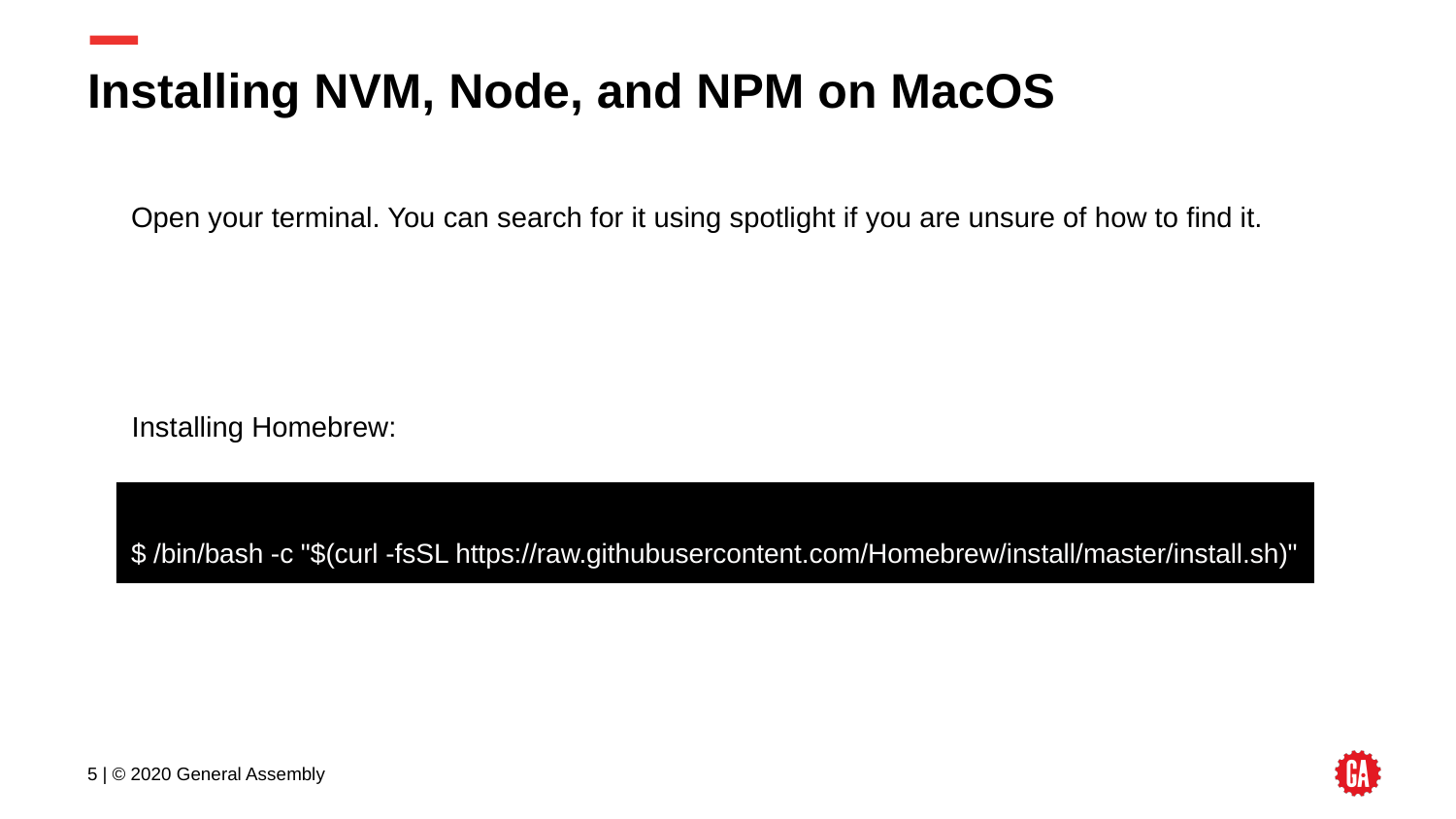

# Installing NVM, Node, and NPM on MacOS
Open your terminal. You can search for it using spotlight if you are unsure of how to find it.
Installing Homebrew:

$ /bin/bash -c "$(curl -fsSL https://raw.githubusercontent.com/Homebrew/install/master/install.sh)"
5 | © 2020 General Assembly